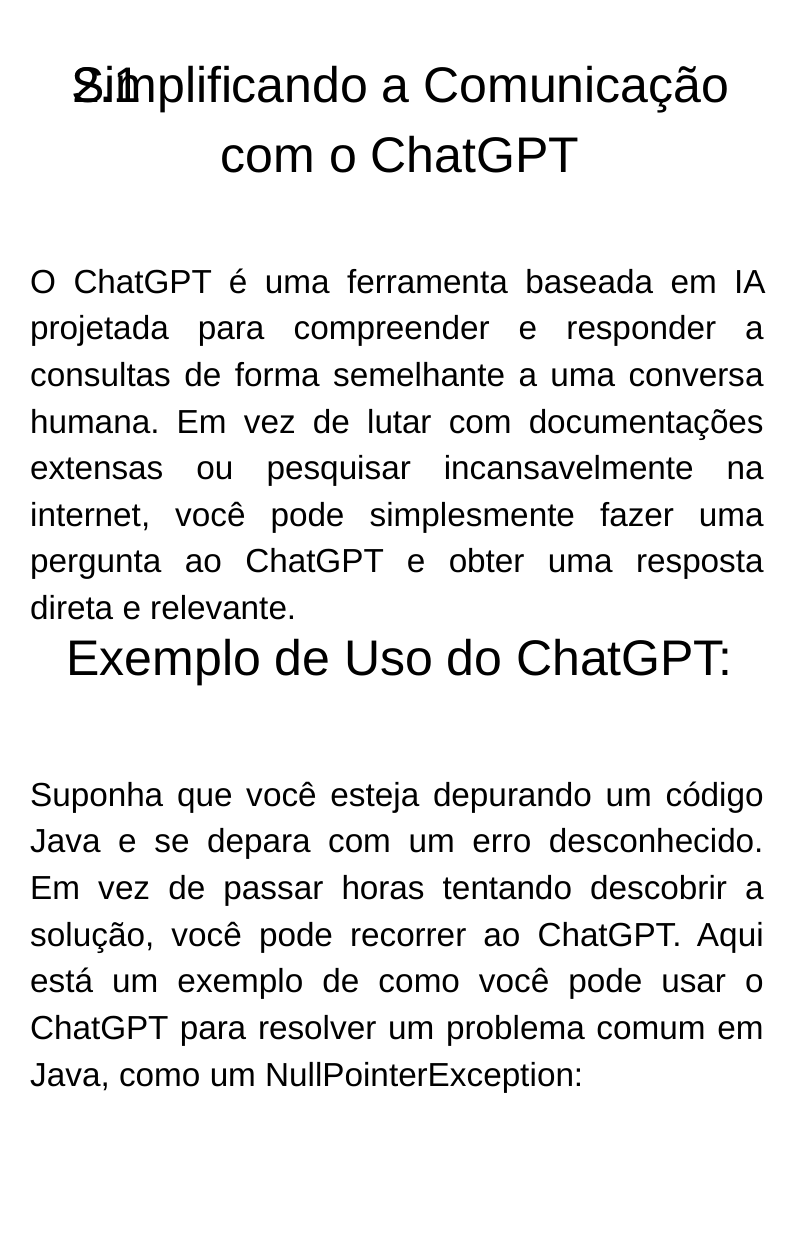

Simplificando a Comunicação com o ChatGPT
2.1
O ChatGPT é uma ferramenta baseada em IA projetada para compreender e responder a consultas de forma semelhante a uma conversa humana. Em vez de lutar com documentações extensas ou pesquisar incansavelmente na internet, você pode simplesmente fazer uma pergunta ao ChatGPT e obter uma resposta direta e relevante.
Exemplo de Uso do ChatGPT:
Suponha que você esteja depurando um código Java e se depara com um erro desconhecido. Em vez de passar horas tentando descobrir a solução, você pode recorrer ao ChatGPT. Aqui está um exemplo de como você pode usar o ChatGPT para resolver um problema comum em Java, como um NullPointerException: